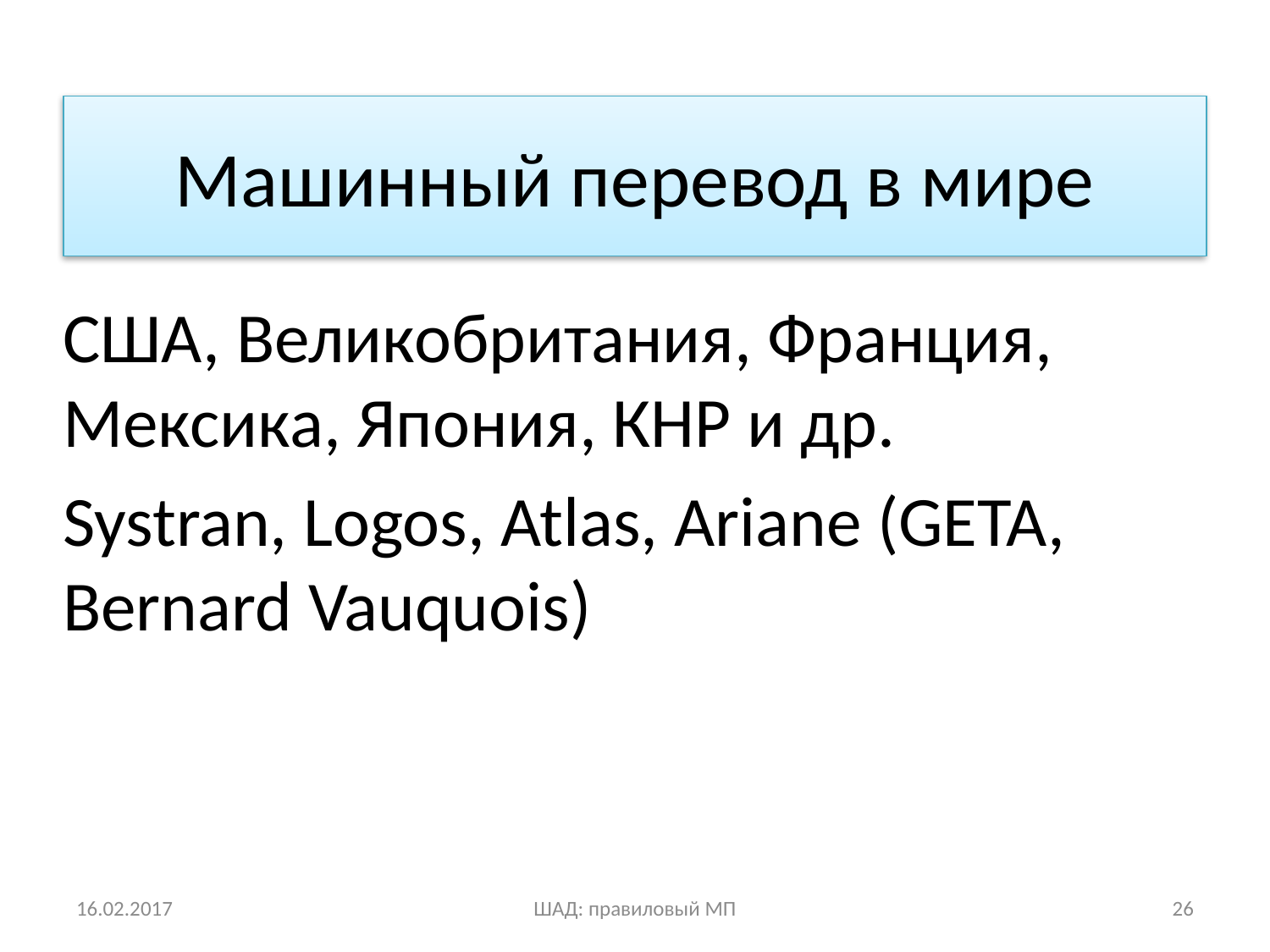

# Машинный перевод в мире
США, Великобритания, Франция, Мексика, Япония, КНР и др.
Systran, Logos, Atlas, Ariane (GETA, Bernard Vauquois)

16.02.2017
ШАД: правиловый МП
26